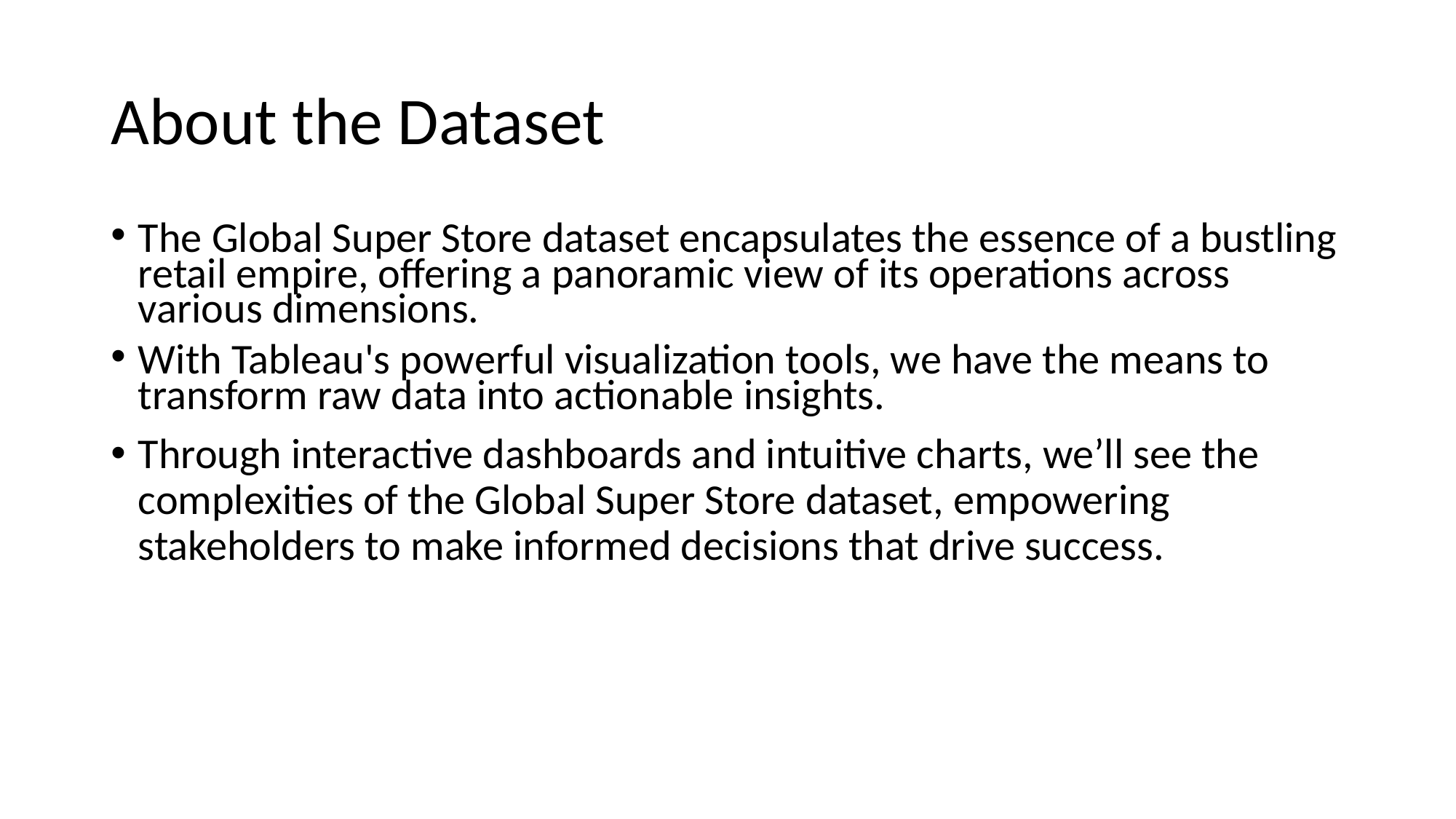

# About the Dataset
The Global Super Store dataset encapsulates the essence of a bustling retail empire, offering a panoramic view of its operations across various dimensions.
With Tableau's powerful visualization tools, we have the means to transform raw data into actionable insights.
Through interactive dashboards and intuitive charts, we’ll see the complexities of the Global Super Store dataset, empowering stakeholders to make informed decisions that drive success.